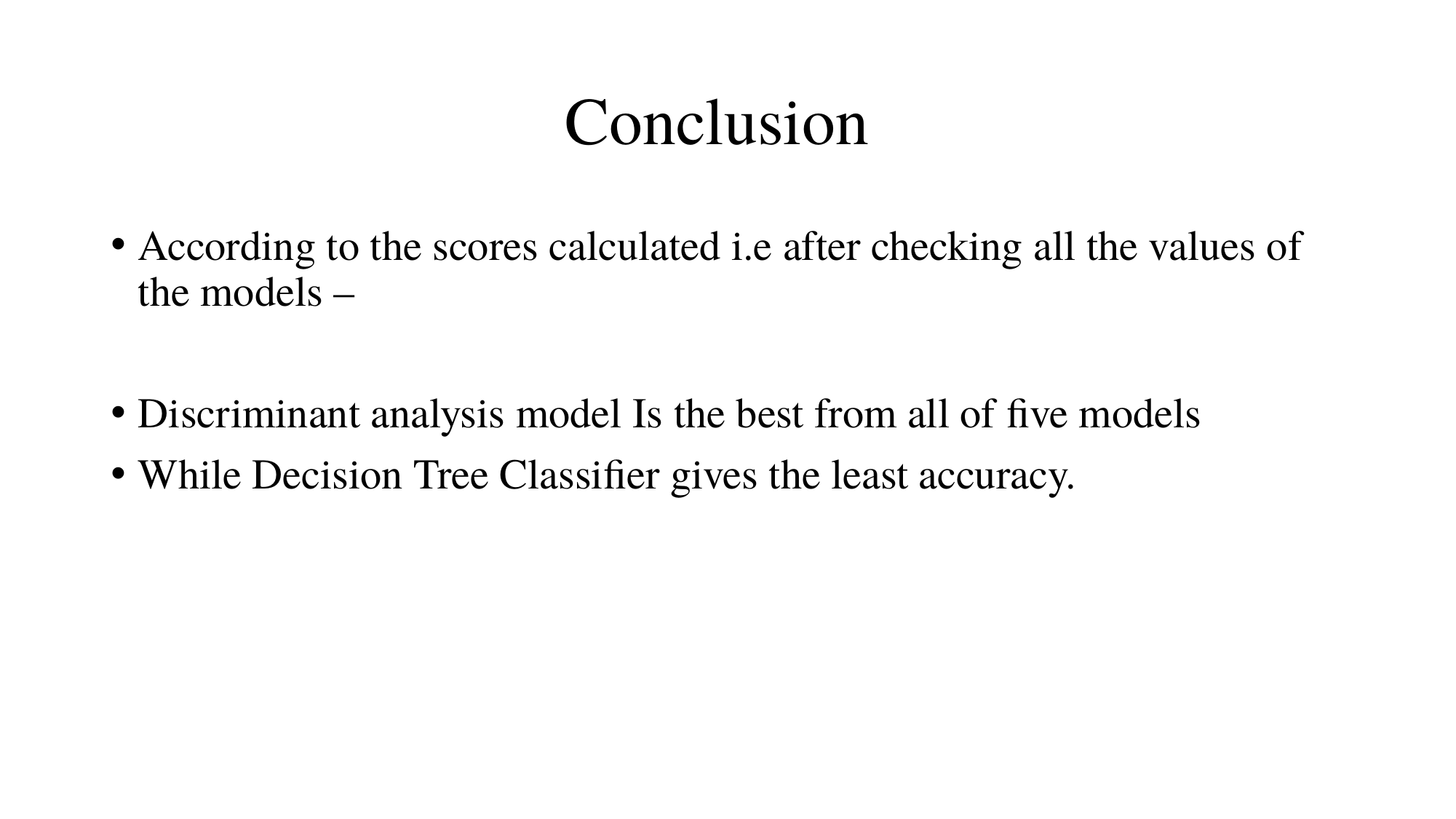

# Conclusion
According to the scores calculated i.e after checking all the values of the models –

Discriminant analysis model Is the best from all of five models
While Decision Tree Classifier gives the least accuracy.